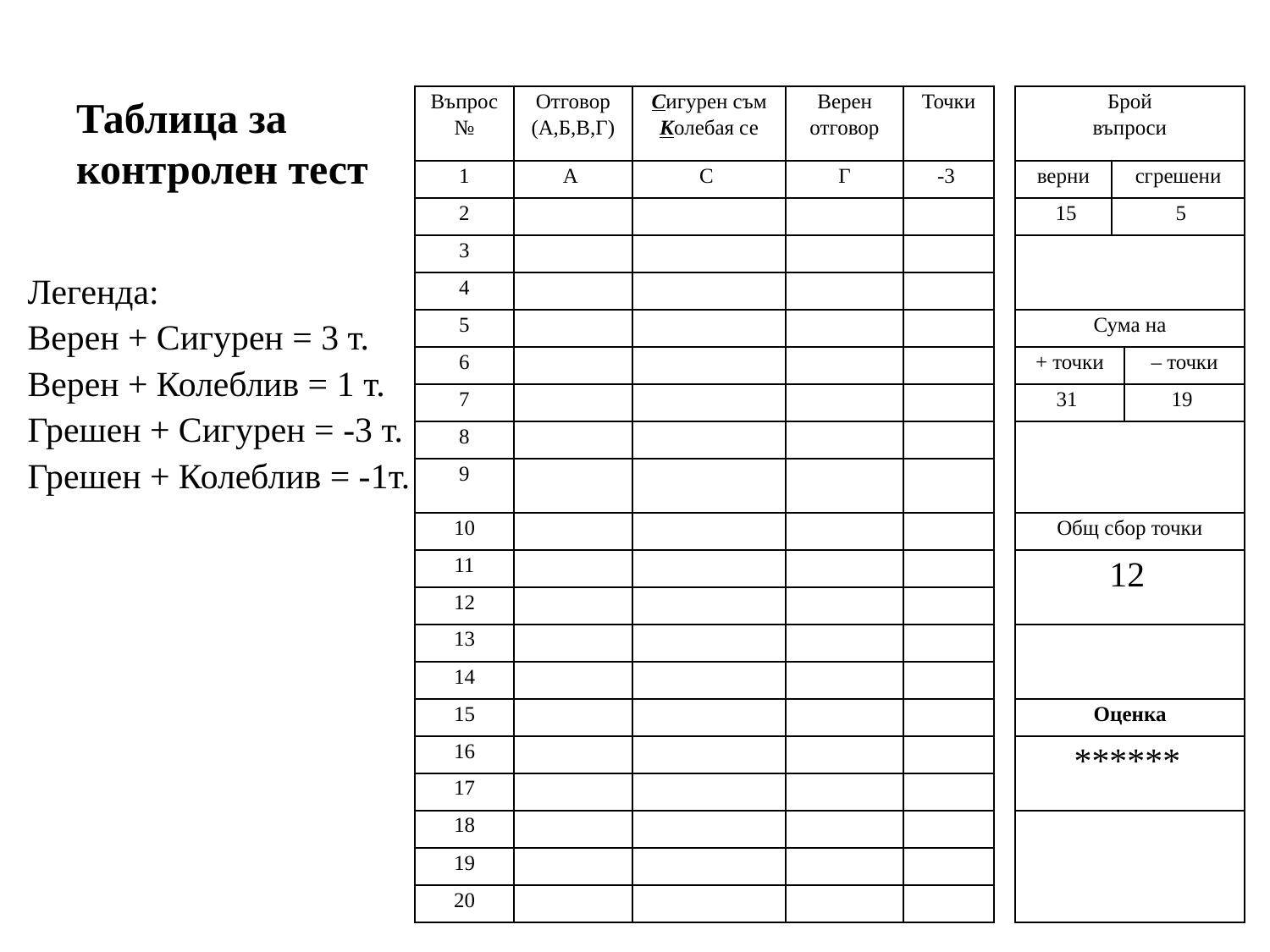

# Таблица за контролен тест
| Въпрос № | Отговор (А,Б,В,Г) | Сигурен съм Колебая се | Верен отговор | Точки |  | Брой въпроси |  |  |
| --- | --- | --- | --- | --- | --- | --- | --- | --- |
| 1 | А | С | Г | -3 |  | верни | сгрешени |  |
| 2 |  |  |  |  |  | 15 | 5 |  |
| 3 |  |  |  |  |  |  |  |  |
| 4 |  |  |  |  |  |  |  |  |
| 5 |  |  |  |  |  | Сума на |  |  |
| 6 |  |  |  |  |  | + точки |  | – точки |
| 7 |  |  |  |  |  | 31 |  | 19 |
| 8 |  |  |  |  |  |  |  |  |
| 9 |  |  |  |  |  |  |  |  |
| 10 |  |  |  |  |  | Общ сбор точки |  |  |
| 11 |  |  |  |  |  | 12 |  |  |
| 12 |  |  |  |  |  |  |  |  |
| 13 |  |  |  |  |  |  |  |  |
| 14 |  |  |  |  |  |  |  |  |
| 15 |  |  |  |  |  | Оценка |  |  |
| 16 |  |  |  |  |  | \*\*\*\*\*\* |  |  |
| 17 |  |  |  |  |  |  |  |  |
| 18 |  |  |  |  |  |  |  |  |
| 19 |  |  |  |  |  |  |  |  |
| 20 |  |  |  |  |  |  |  |  |
Легенда:
Верен + Сигурен = 3 т.
Верен + Колеблив = 1 т.
Грешен + Сигурен = -3 т.
Грешен + Колеблив = -1т.